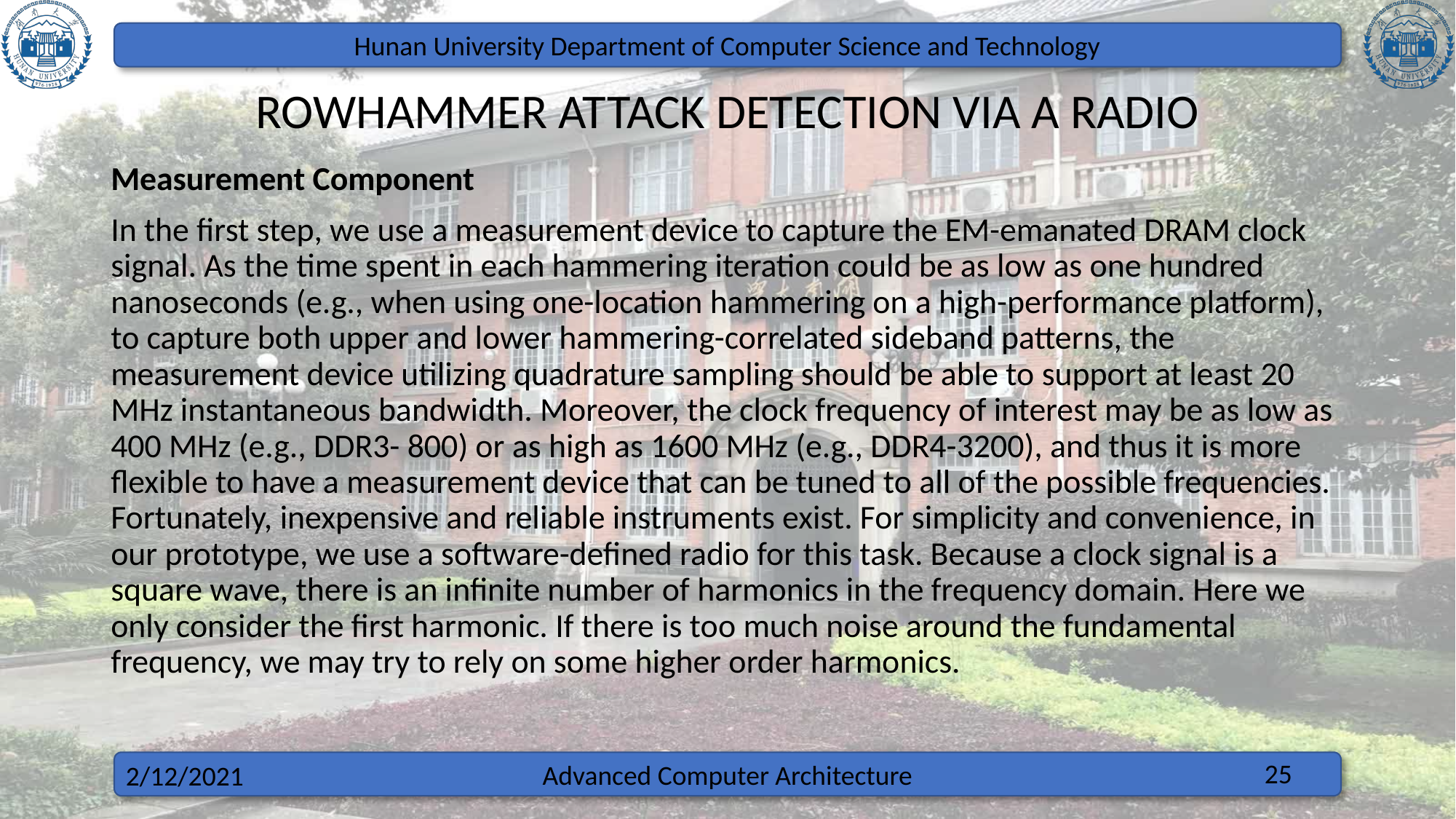

# ROWHAMMER ATTACK DETECTION VIA A RADIO
Measurement Component
In the first step, we use a measurement device to capture the EM-emanated DRAM clock signal. As the time spent in each hammering iteration could be as low as one hundred nanoseconds (e.g., when using one-location hammering on a high-performance platform), to capture both upper and lower hammering-correlated sideband patterns, the measurement device utilizing quadrature sampling should be able to support at least 20 MHz instantaneous bandwidth. Moreover, the clock frequency of interest may be as low as 400 MHz (e.g., DDR3- 800) or as high as 1600 MHz (e.g., DDR4-3200), and thus it is more flexible to have a measurement device that can be tuned to all of the possible frequencies. Fortunately, inexpensive and reliable instruments exist. For simplicity and convenience, in our prototype, we use a software-defined radio for this task. Because a clock signal is a square wave, there is an infinite number of harmonics in the frequency domain. Here we only consider the first harmonic. If there is too much noise around the fundamental frequency, we may try to rely on some higher order harmonics.